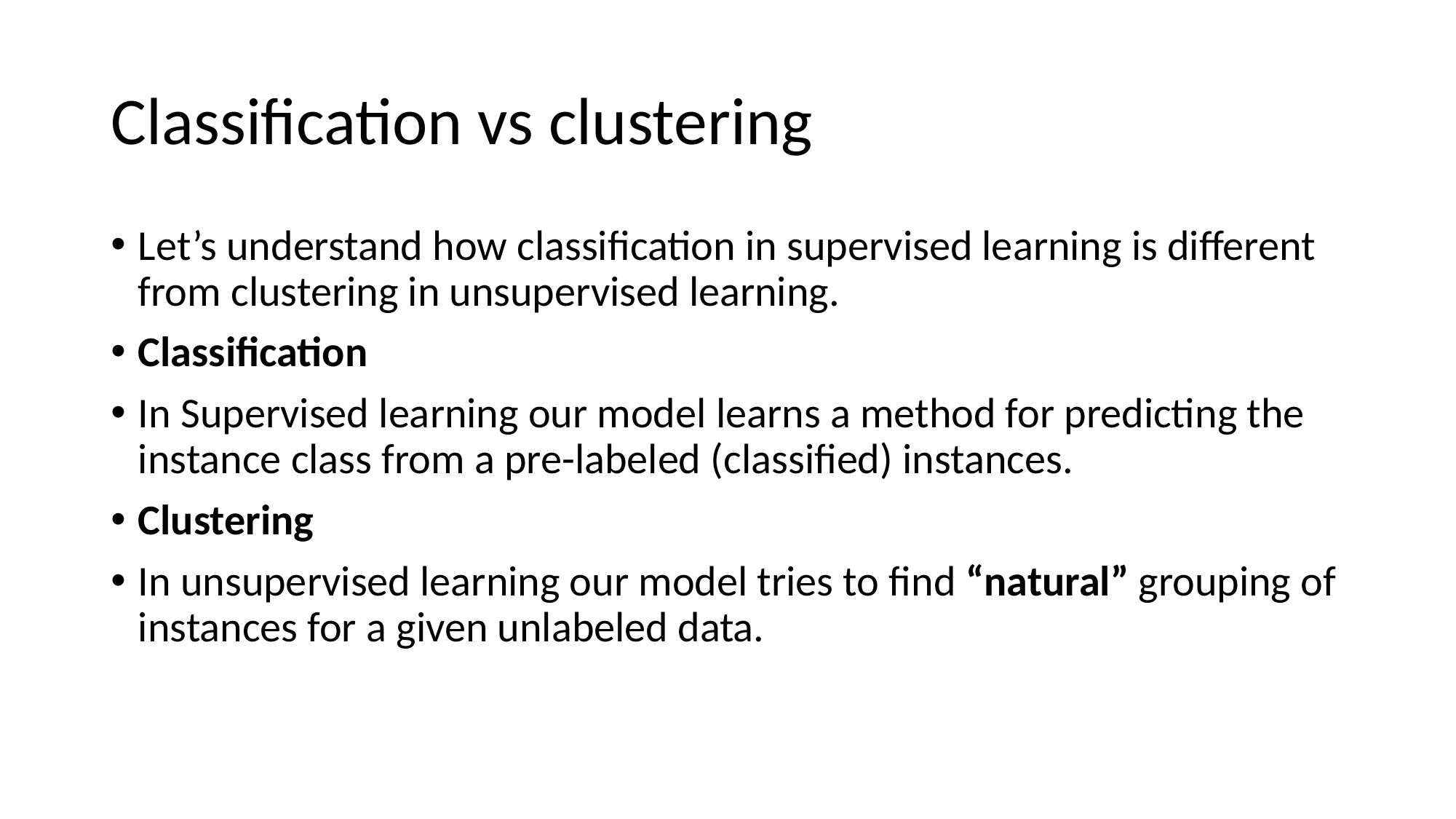

# Classification vs clustering
Let’s understand how classification in supervised learning is different from clustering in unsupervised learning.
Classification
In Supervised learning our model learns a method for predicting the instance class from a pre-labeled (classified) instances.
Clustering
In unsupervised learning our model tries to find “natural” grouping of instances for a given unlabeled data.